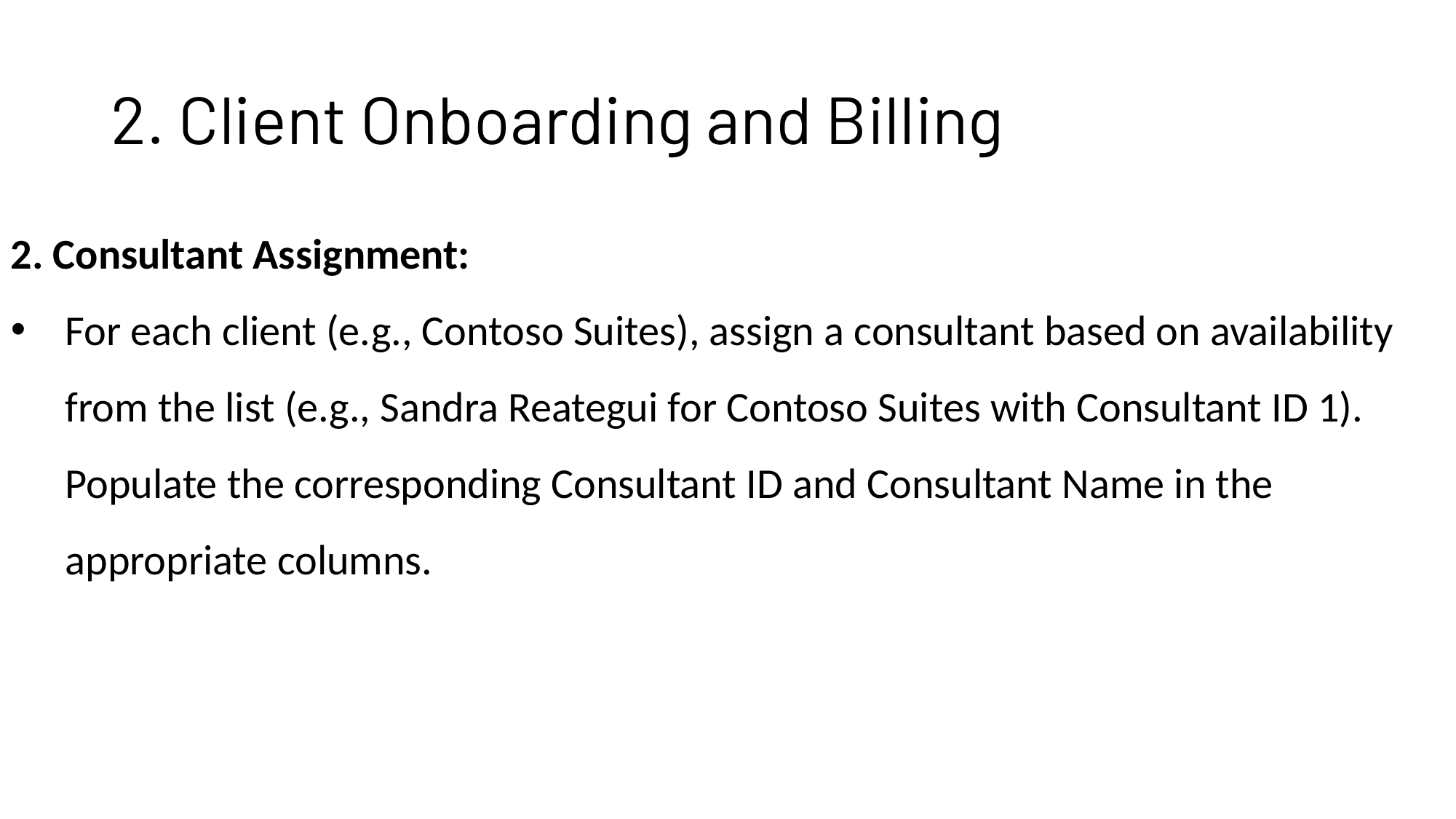

# 2. Client Onboarding and Billing
2. Consultant Assignment:
For each client (e.g., Contoso Suites), assign a consultant based on availability from the list (e.g., Sandra Reategui for Contoso Suites with Consultant ID 1). Populate the corresponding Consultant ID and Consultant Name in the appropriate columns.